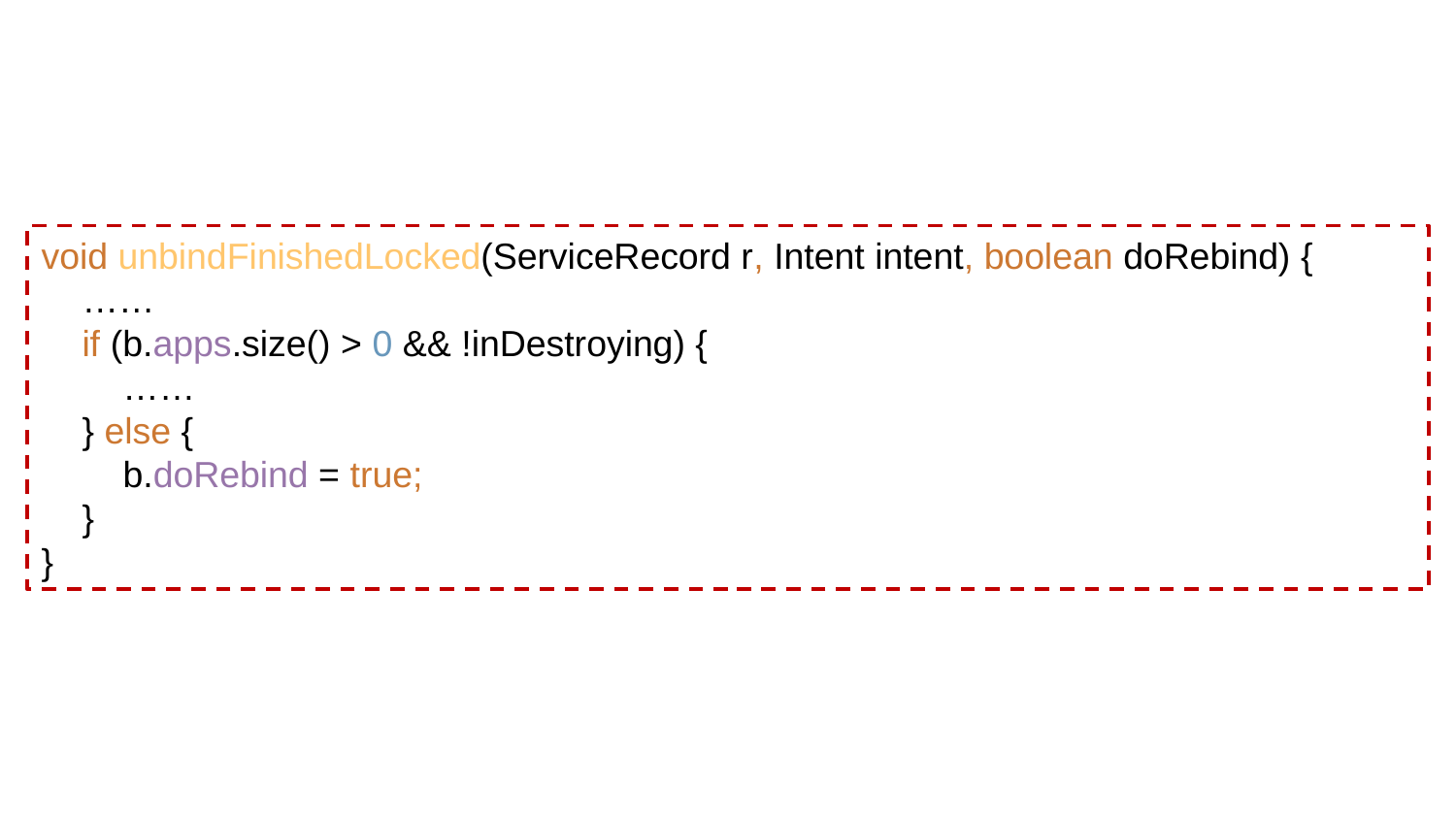

void unbindFinishedLocked(ServiceRecord r, Intent intent, boolean doRebind) {
    ……
    if (b.apps.size() > 0 && !inDestroying) {
        ……
    } else {
        b.doRebind = true;
    }
}